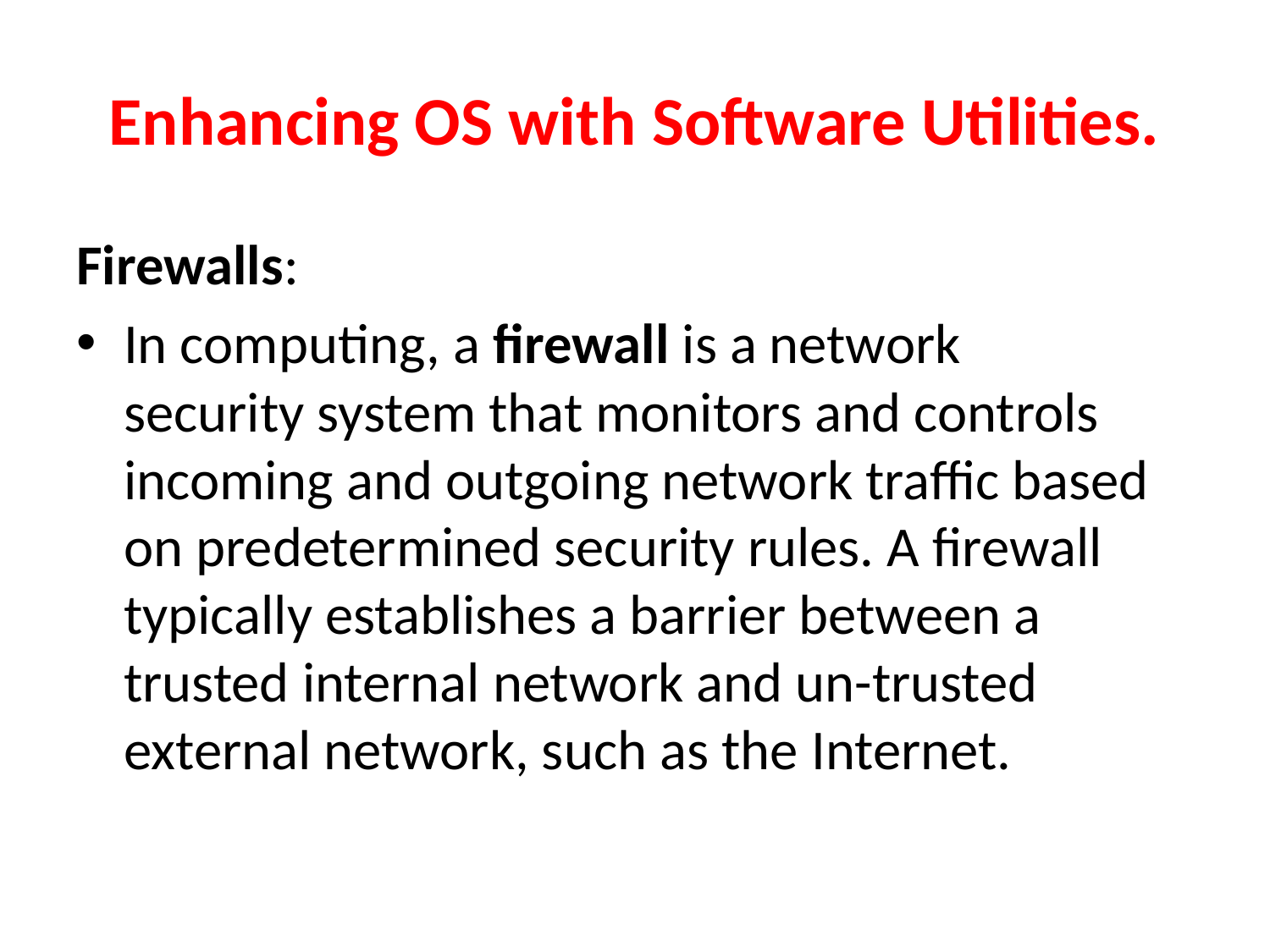

# Enhancing OS with Software Utilities.
Firewalls:
In computing, a firewall is a network security system that monitors and controls incoming and outgoing network traffic based on predetermined security rules. A firewall typically establishes a barrier between a trusted internal network and un-trusted external network, such as the Internet.